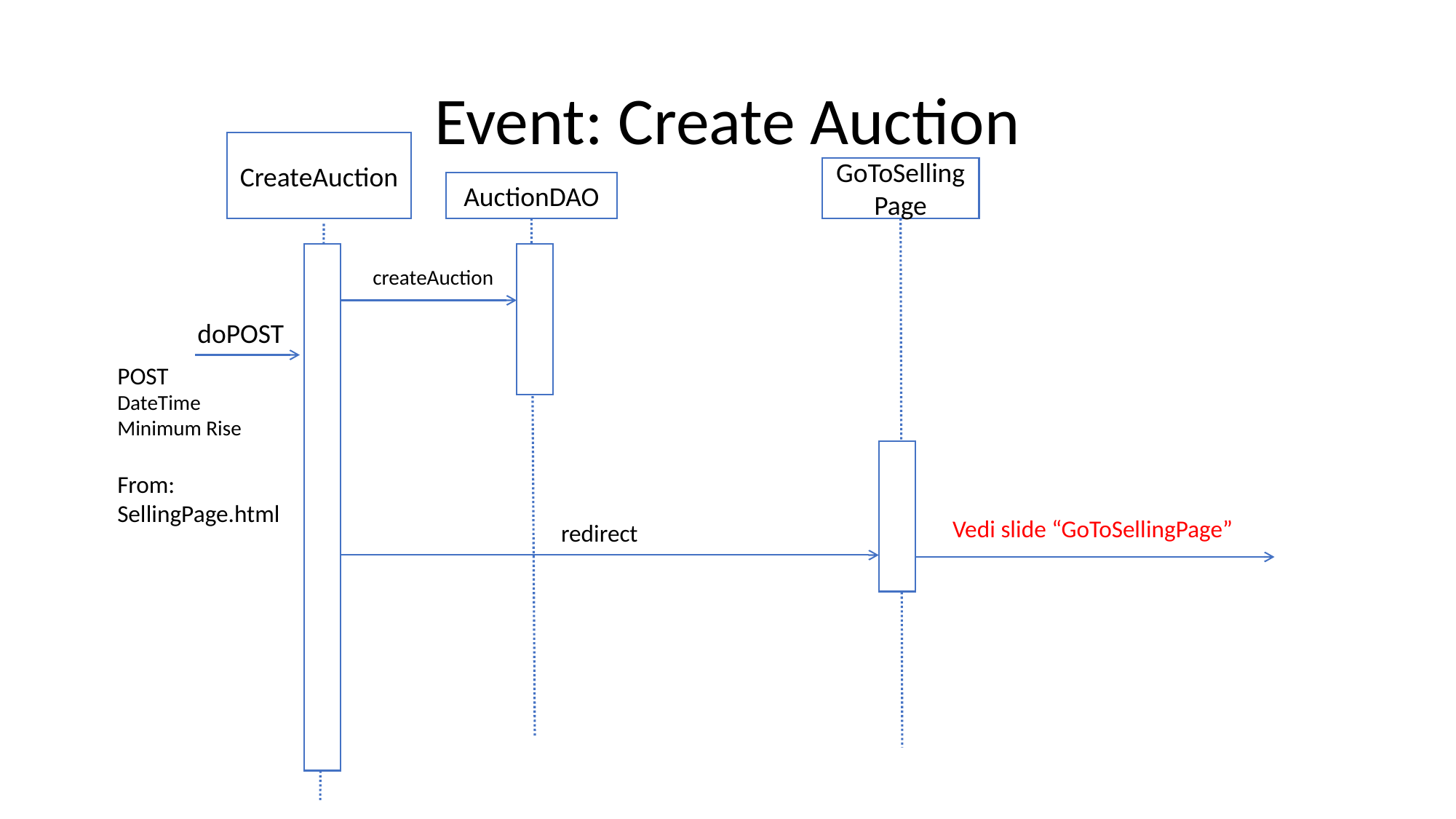

# Event: Create Auction
CreateAuction
GoToSellingPage
AuctionDAO

createAuction
doPOST
POST
DateTime
Minimum Rise

From: SellingPage.html

Vedi slide “GoToSellingPage”
redirect